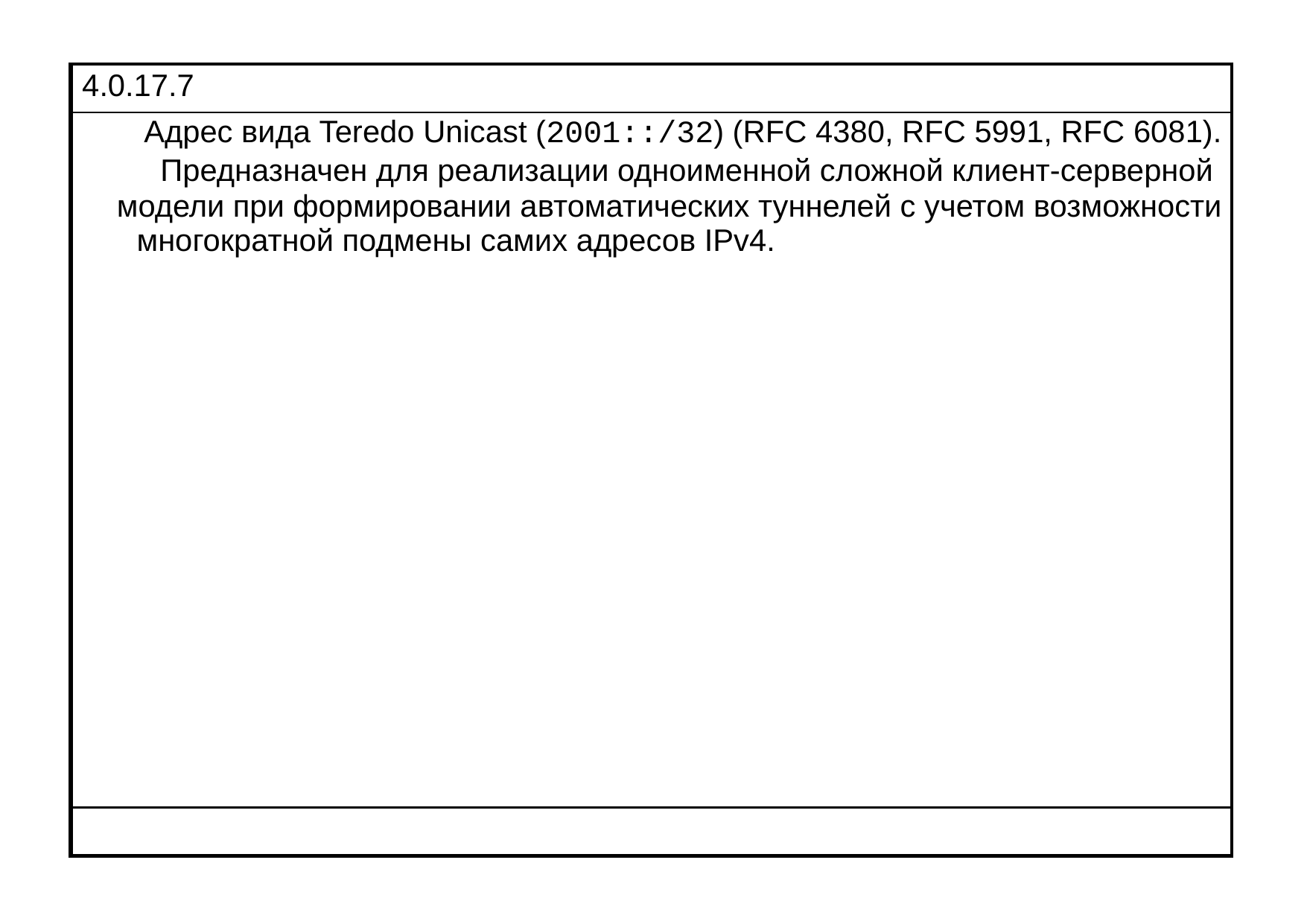

| 4.0.17.7 |
| --- |
| Адрес вида Teredo Unicast (2001::/32) (RFC 4380, RFC 5991, RFC 6081). Предназначен для реализации одноименной сложной клиент-серверной модели при формировании автоматических туннелей с учетом возможности многократной подмены самих адресов IPv4. |
|  |